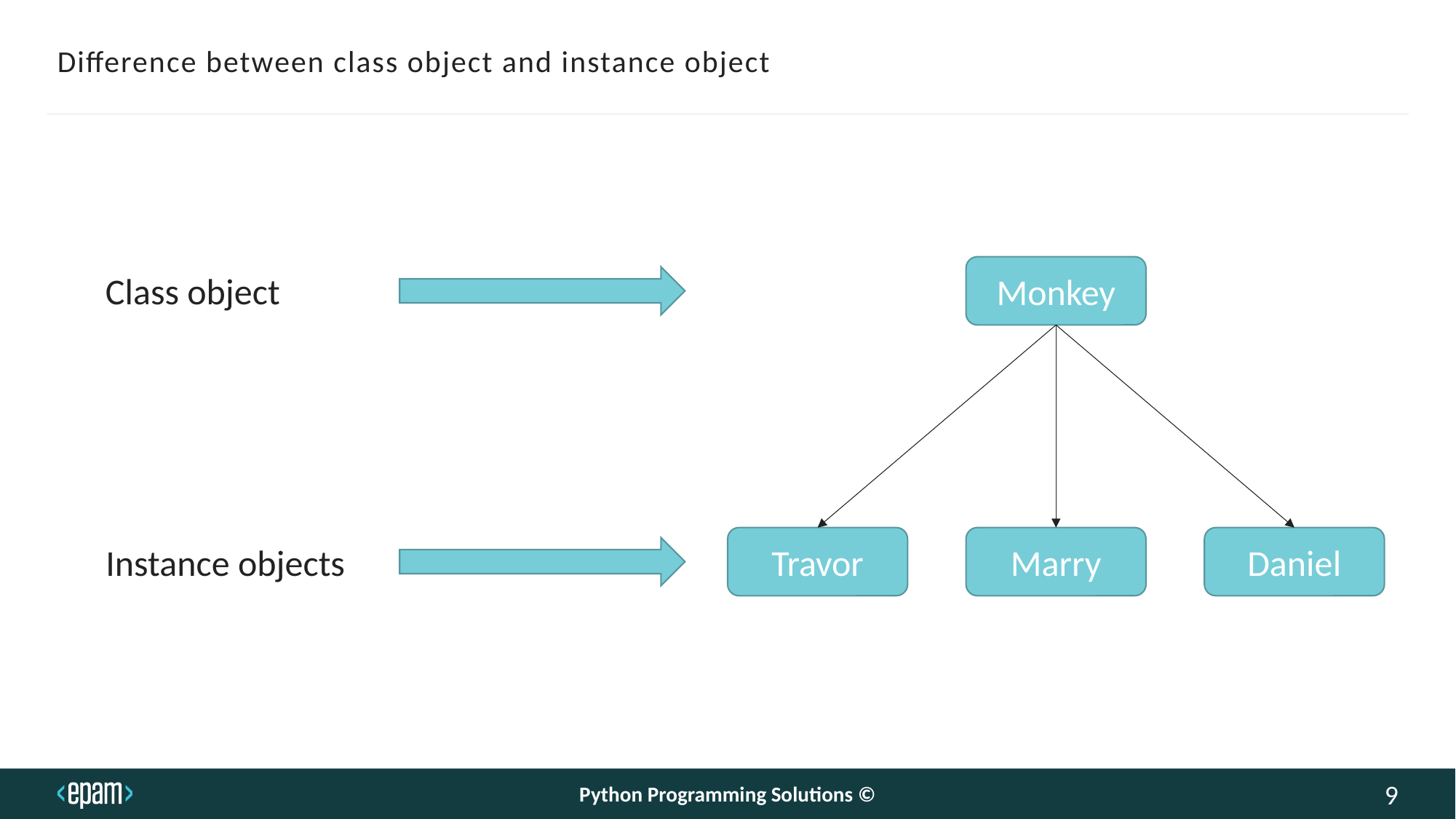

# Difference between class object and instance object
Monkey
Class object

Travor
Marry
Daniel
Instance objects

Python Programming Solutions ©
9